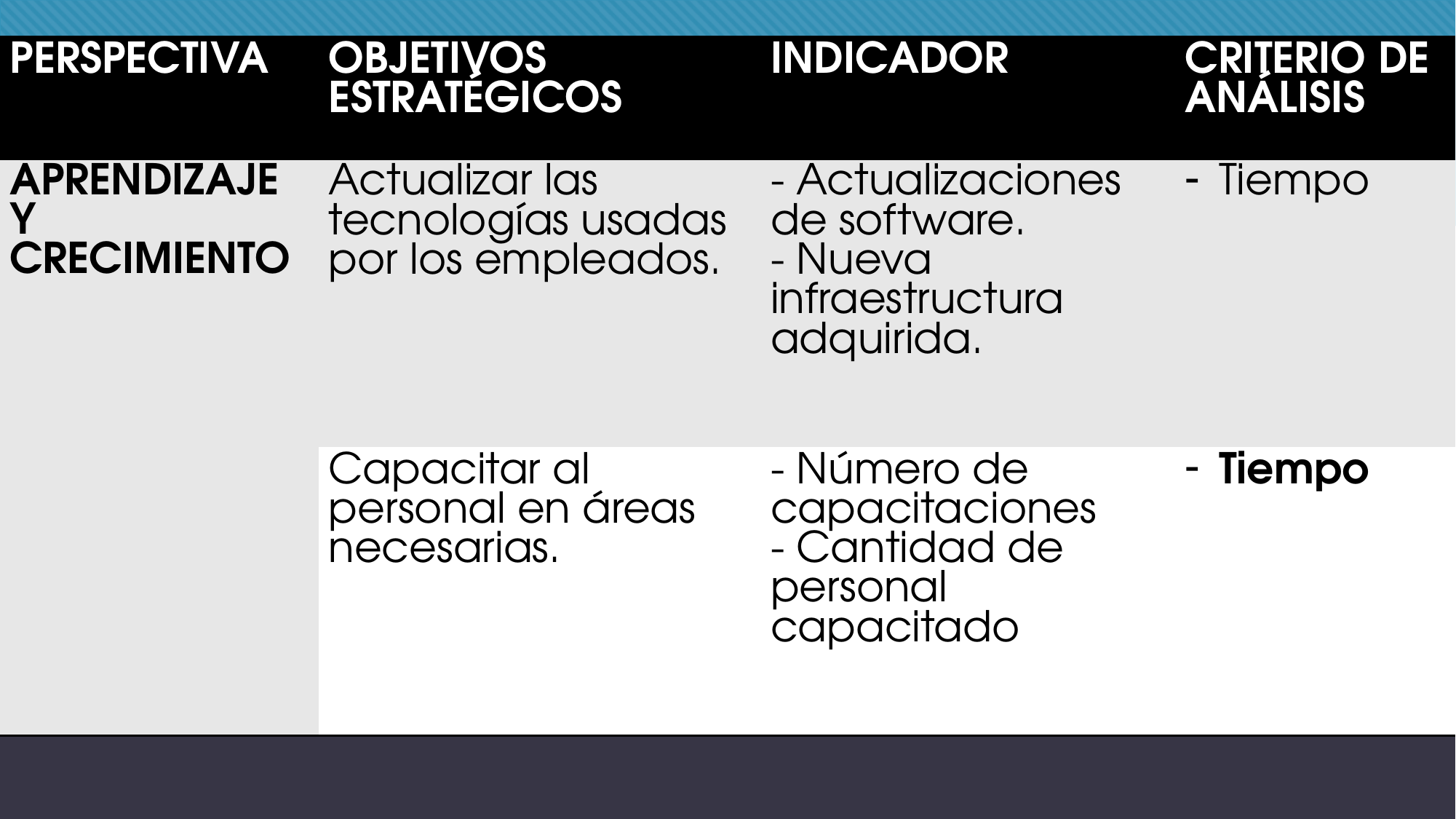

| PERSPECTIVA | OBJETIVOS ESTRATÉGICOS | INDICADOR | CRITERIO DE ANÁLISIS |
| --- | --- | --- | --- |
| APRENDIZAJE Y CRECIMIENTO | Actualizar las tecnologías usadas por los empleados. | - Actualizaciones de software. - Nueva infraestructura adquirida. | Tiempo |
|  | Capacitar al personal en áreas necesarias. | - Número de capacitaciones - Cantidad de personal capacitado | Tiempo |